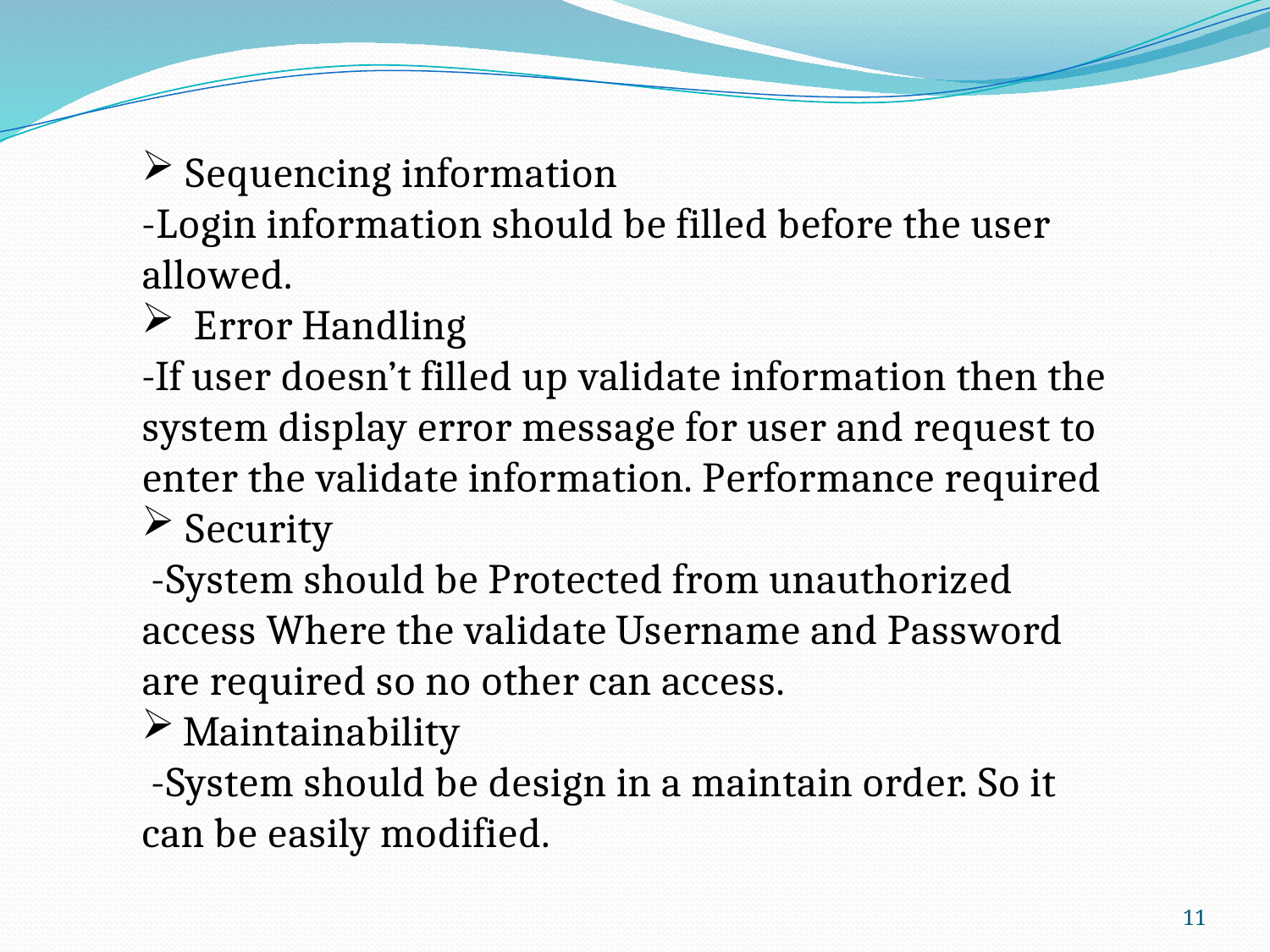

Sequencing information
-Login information should be filled before the user allowed.
  Error Handling
-If user doesn’t filled up validate information then the system display error message for user and request to enter the validate information. Performance required
 Security
 -System should be Protected from unauthorized access Where the validate Username and Password are required so no other can access.
 Maintainability
 -System should be design in a maintain order. So it can be easily modified.
11